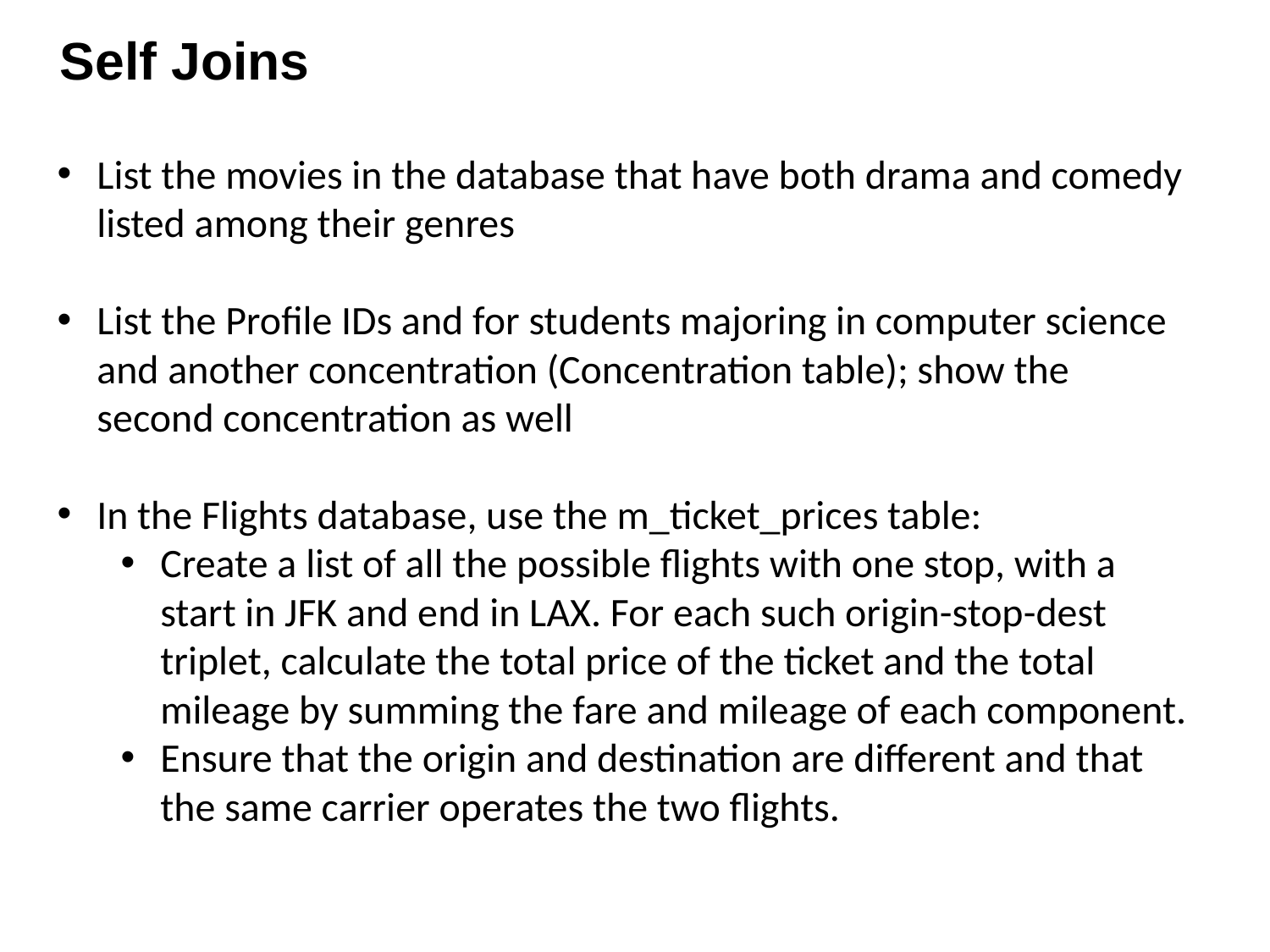

Self Joins
List the movies in the database that have both drama and comedy listed among their genres

List the Profile IDs and for students majoring in computer science and another concentration (Concentration table); show the second concentration as well

In the Flights database, use the m_ticket_prices table:
Create a list of all the possible flights with one stop, with a start in JFK and end in LAX. For each such origin-stop-dest triplet, calculate the total price of the ticket and the total mileage by summing the fare and mileage of each component.
Ensure that the origin and destination are different and that the same carrier operates the two flights.